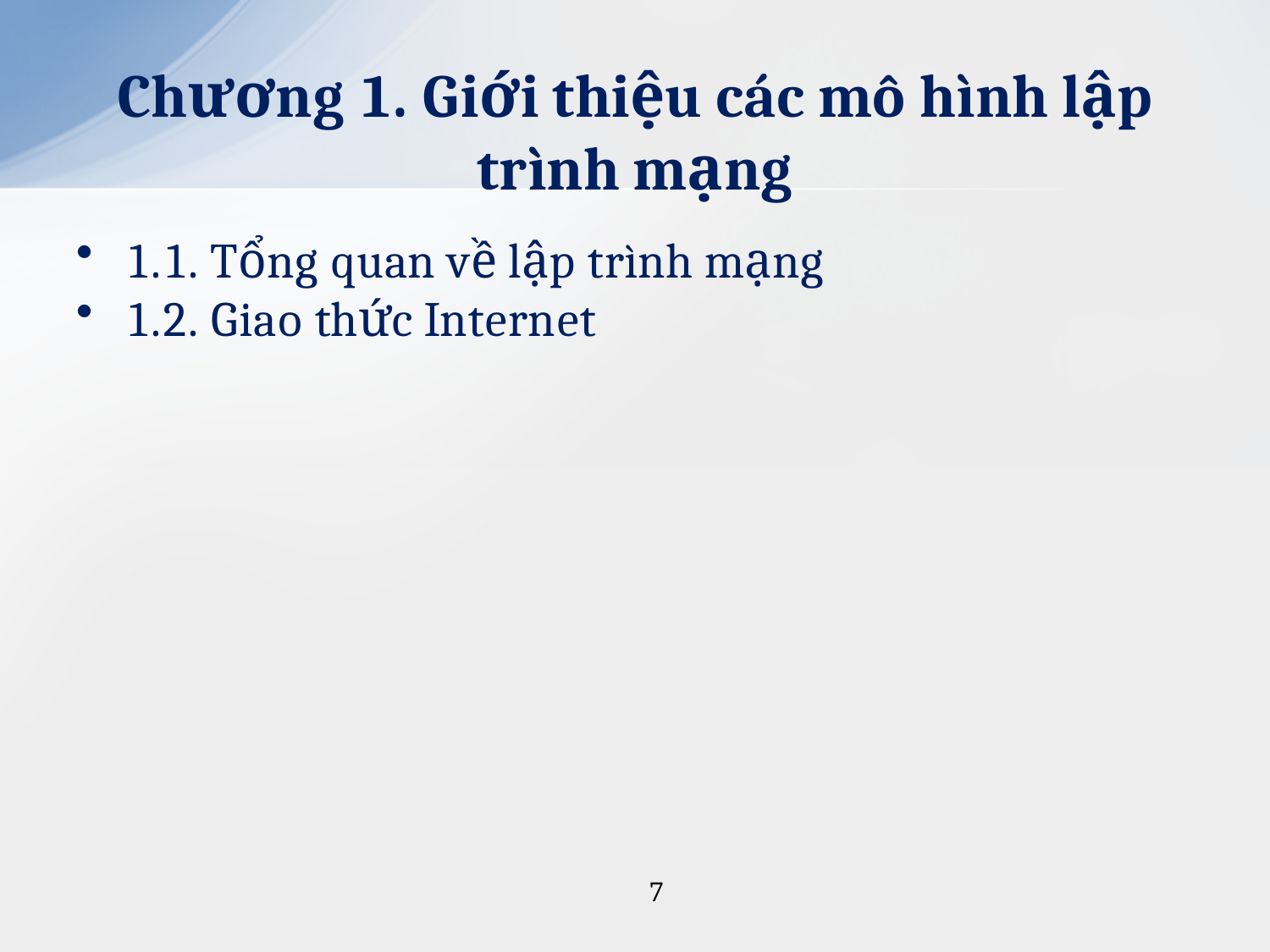

# Chương 1. Giới thiệu các mô hình lập trình mạng
1.1. Tổng quan về lập trình mạng
1.2. Giao thức Internet
7